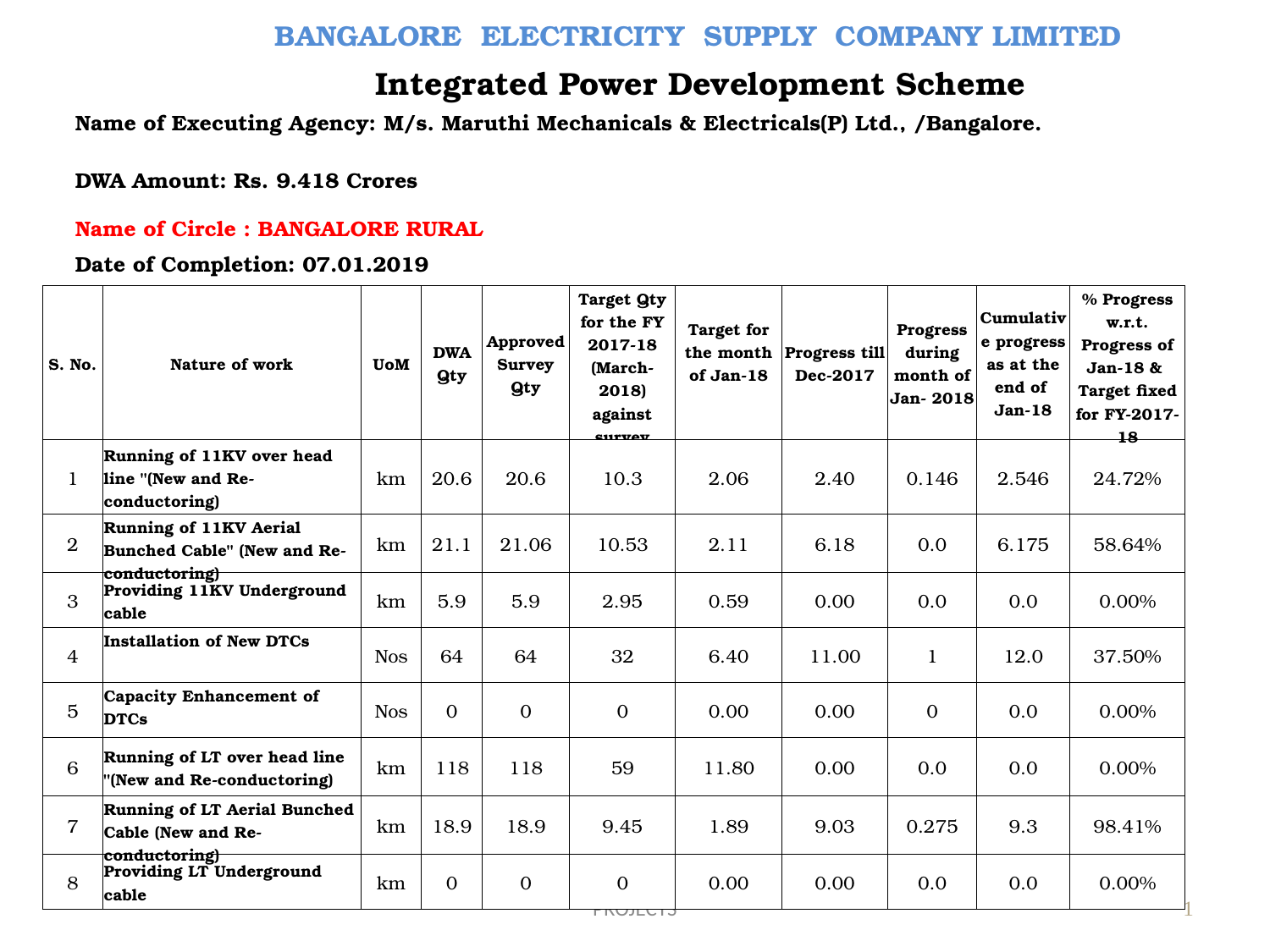

BANGALORE  ELECTRICITY  SUPPLY  COMPANY LIMITED
Integrated Power Development Scheme
| Name of Executing Agency: M/s. Maruthi Mechanicals & Electricals(P) Ltd., /Bangalore. |  |  |  |  |  |  |
| --- | --- | --- | --- | --- | --- | --- |
| DWA Amount: Rs. 9.418 Crores |  |  |  |  |  |  |
| Name of Circle : BANGALORE RURAL Date of Completion: 07.01.2019 |  |  |  |  |  |  |
| S. No. | Nature of work | UoM | DWA Qty | Approved Survey Qty | Target Qty for the FY 2017-18 (March-2018) against survey quantity | Target for the month of Jan-18 | Progress till Dec-2017 | Progress during month of Jan- 2018 | Cumulative progress as at the end of Jan-18 | % Progress w.r.t. Progress of Jan-18 & Target fixed for FY-2017-18 |
| --- | --- | --- | --- | --- | --- | --- | --- | --- | --- | --- |
| 1 | Running of 11KV over head line "(New and Re-conductoring) | km | 20.6 | 20.6 | 10.3 | 2.06 | 2.40 | 0.146 | 2.546 | 24.72% |
| 2 | Running of 11KV Aerial Bunched Cable" (New and Re-conductoring) | km | 21.1 | 21.06 | 10.53 | 2.11 | 6.18 | 0.0 | 6.175 | 58.64% |
| 3 | Providing 11KV Underground cable | km | 5.9 | 5.9 | 2.95 | 0.59 | 0.00 | 0.0 | 0.0 | 0.00% |
| 4 | Installation of New DTCs | Nos | 64 | 64 | 32 | 6.40 | 11.00 | 1 | 12.0 | 37.50% |
| 5 | Capacity Enhancement of DTCs | Nos | 0 | 0 | 0 | 0.00 | 0.00 | 0 | 0.0 | 0.00% |
| 6 | Running of LT over head line "(New and Re-conductoring) | km | 118 | 118 | 59 | 11.80 | 0.00 | 0.0 | 0.0 | 0.00% |
| 7 | Running of LT Aerial Bunched Cable (New and Re-conductoring) | km | 18.9 | 18.9 | 9.45 | 1.89 | 9.03 | 0.275 | 9.3 | 98.41% |
| 8 | Providing LT Underground cable | km | 0 | 0 | 0 | 0.00 | 0.00 | 0.0 | 0.0 | 0.00% |
PROJECTS
1